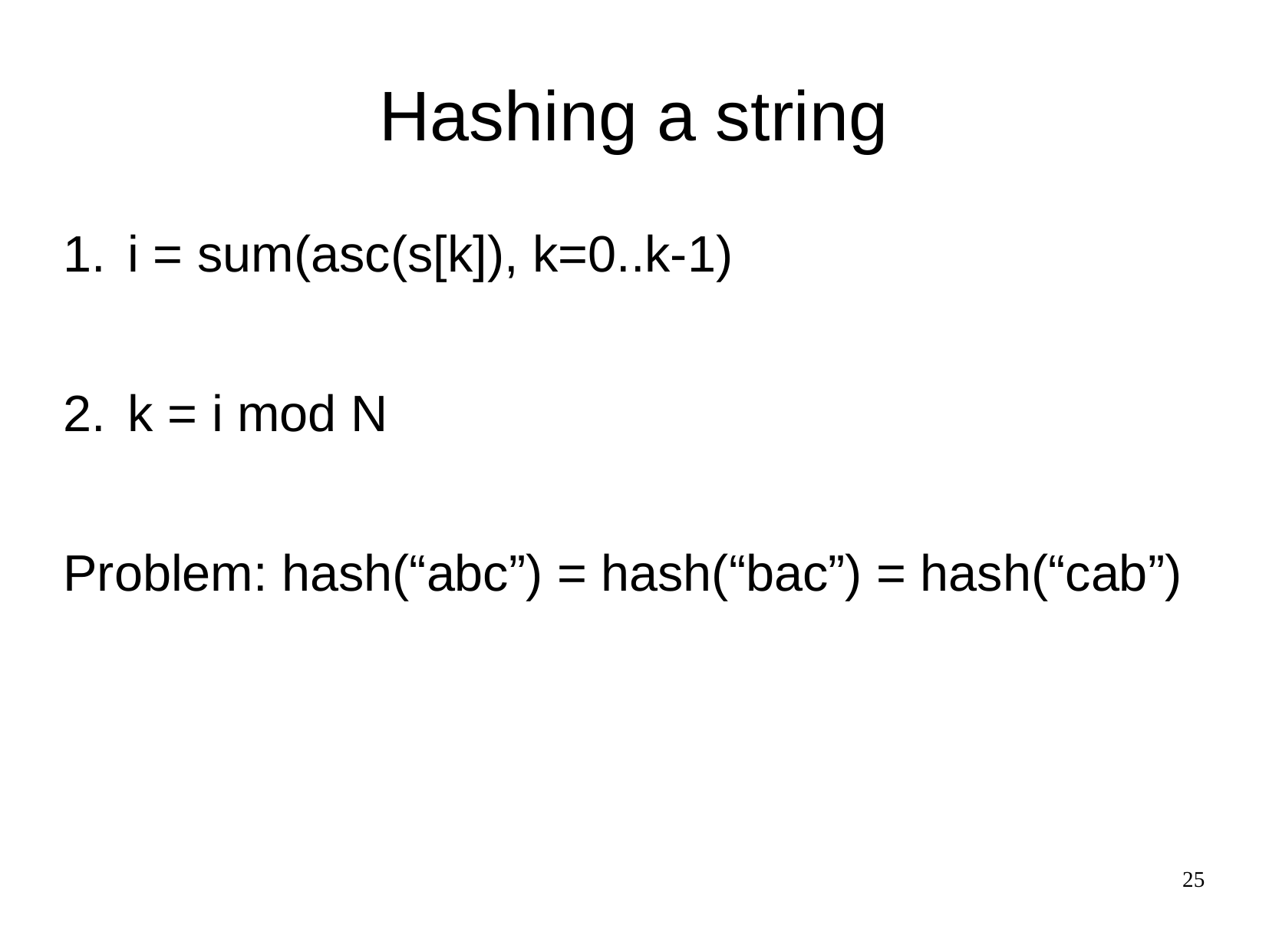

# Hashing a string
i = sum(asc(s[k]), k=0..k-1)

k = i mod N

Problem: hash(“abc”) = hash(“bac”) = hash(“cab”)
25